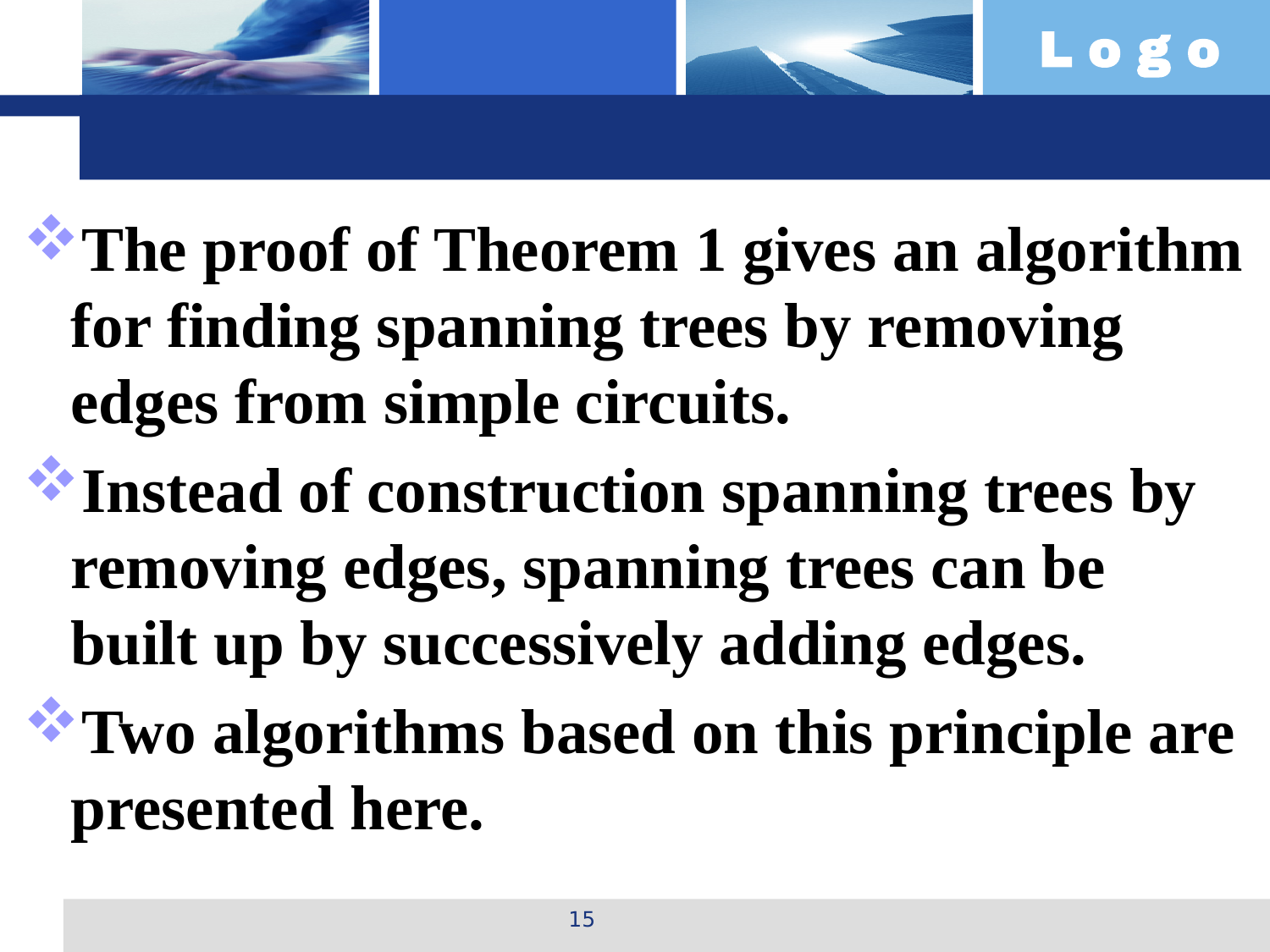

The proof of Theorem 1 gives an algorithm for finding spanning trees by removing edges from simple circuits.
Instead of construction spanning trees by removing edges, spanning trees can be built up by successively adding edges.
Two algorithms based on this principle are presented here.
15